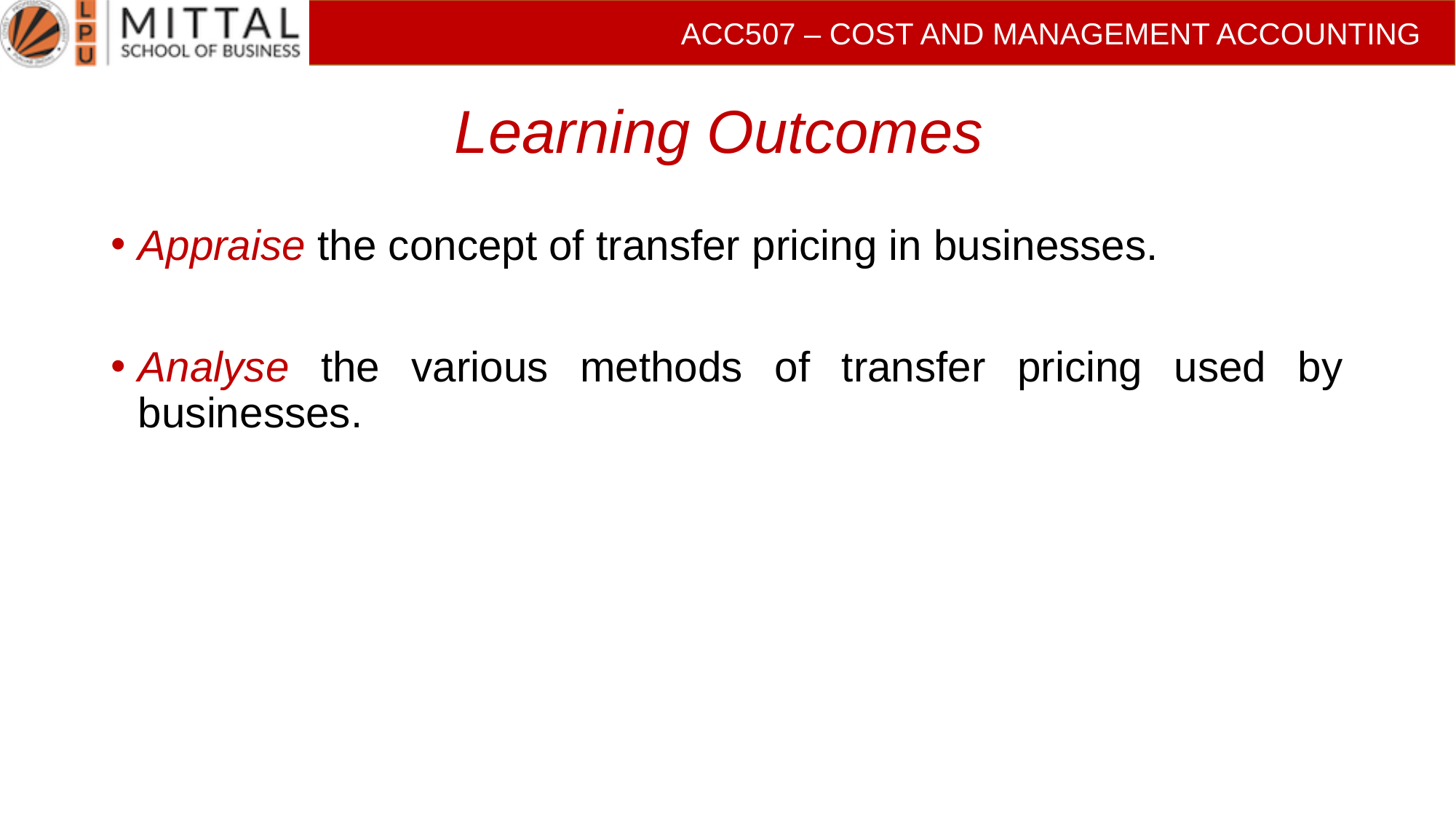

# Learning Outcomes
Appraise the concept of transfer pricing in businesses.

Analyse the various methods of transfer pricing used by businesses.